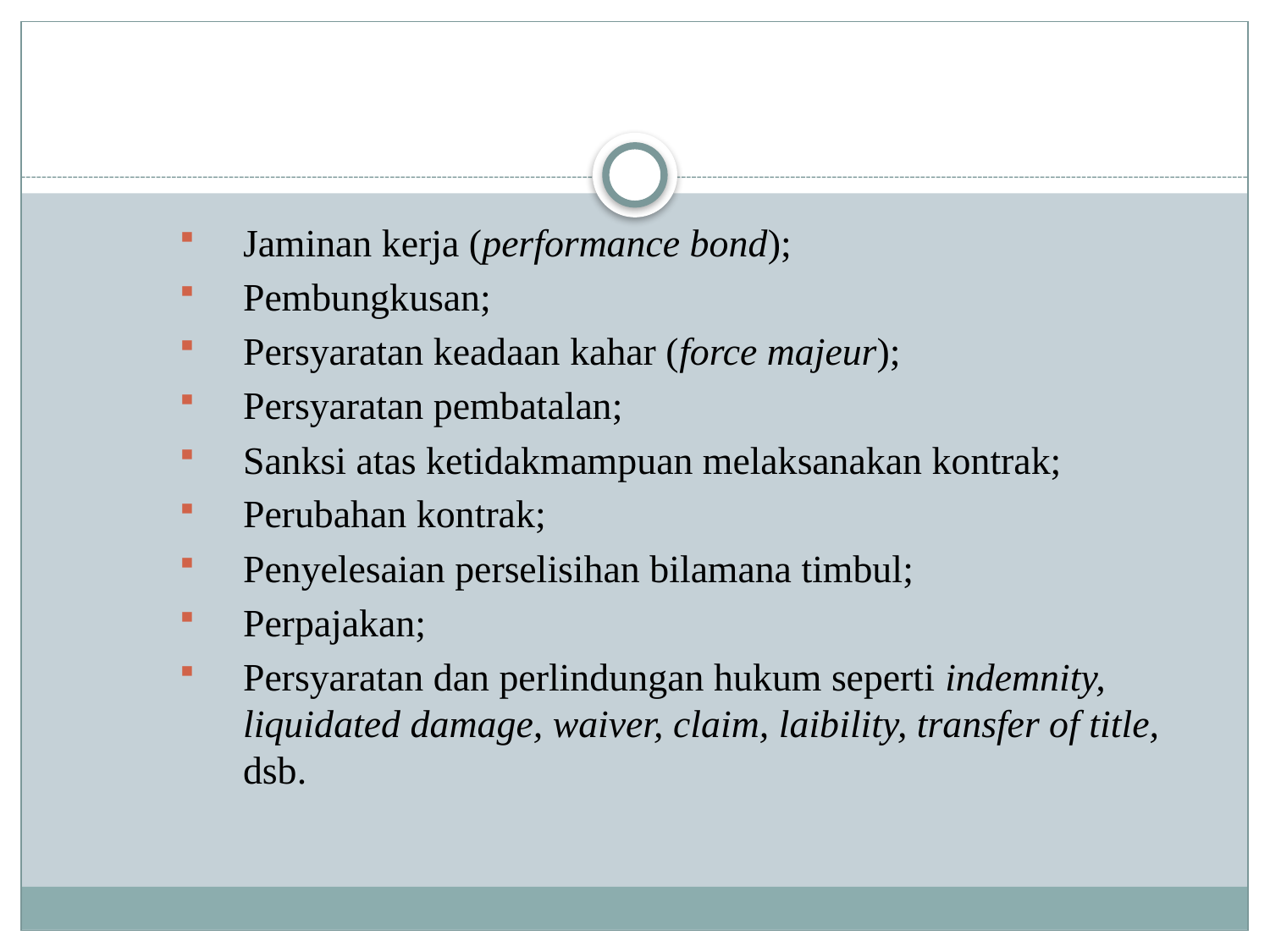

#
Jaminan kerja (performance bond);
Pembungkusan;
Persyaratan keadaan kahar (force majeur);
Persyaratan pembatalan;
Sanksi atas ketidakmampuan melaksanakan kontrak;
Perubahan kontrak;
Penyelesaian perselisihan bilamana timbul;
Perpajakan;
Persyaratan dan perlindungan hukum seperti indemnity, liquidated damage, waiver, claim, laibility, transfer of title, dsb.